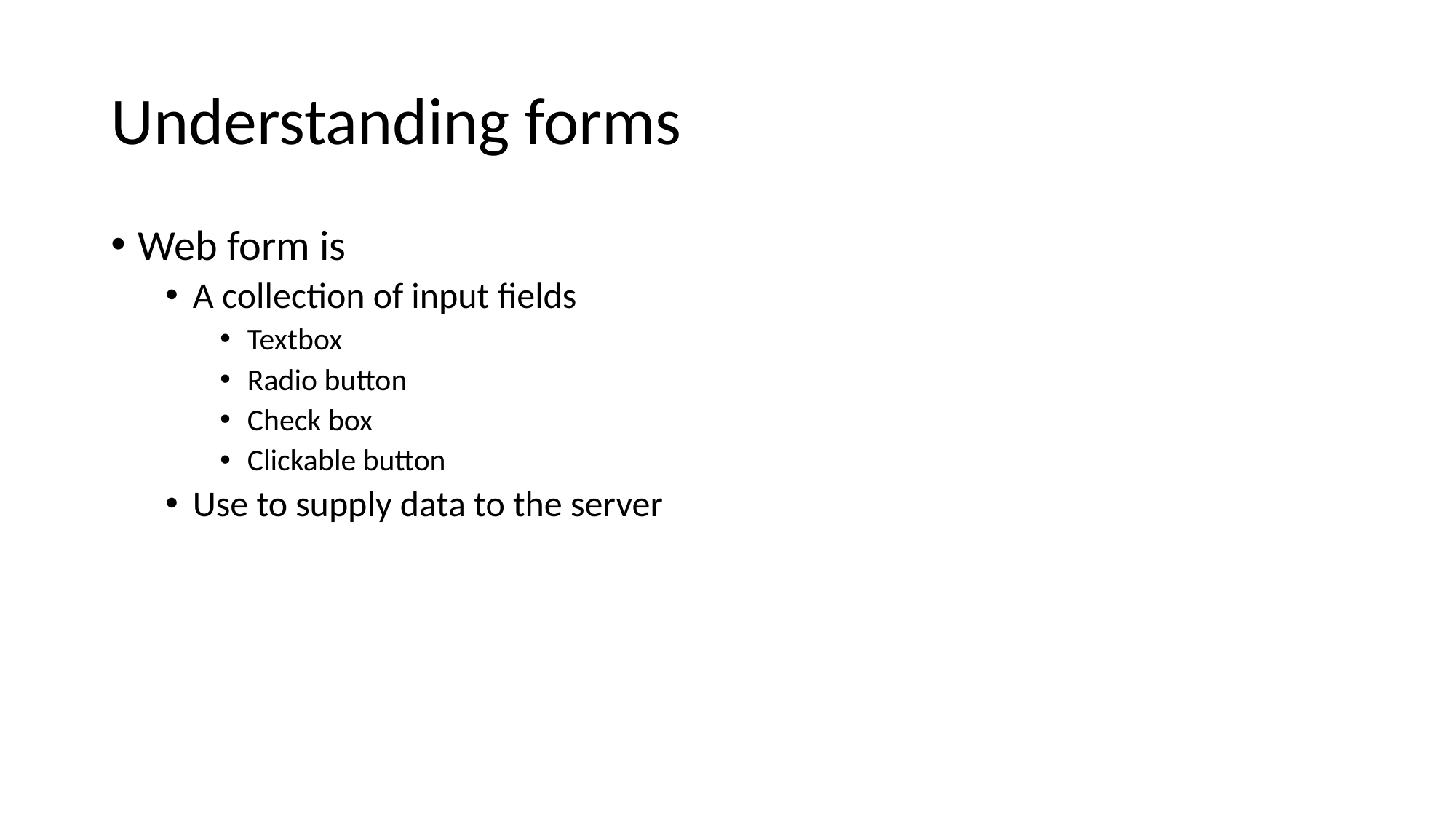

# Understanding forms
Web form is
A collection of input fields
Textbox
Radio button
Check box
Clickable button
Use to supply data to the server